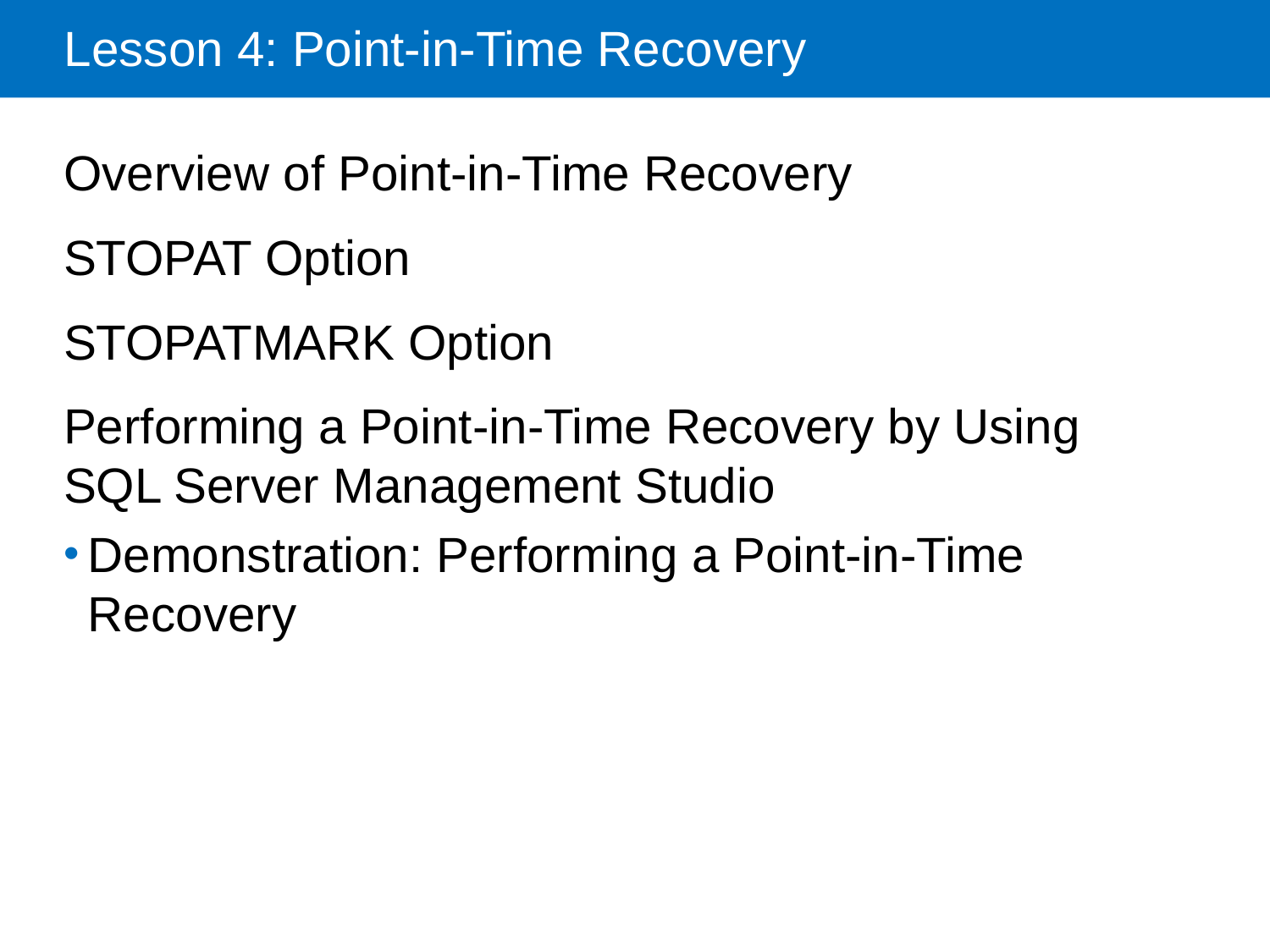

# Lesson 4: Point-in-Time Recovery
Overview of Point-in-Time Recovery
STOPAT Option
STOPATMARK Option
Performing a Point-in-Time Recovery by Using SQL Server Management Studio
Demonstration: Performing a Point-in-Time Recovery